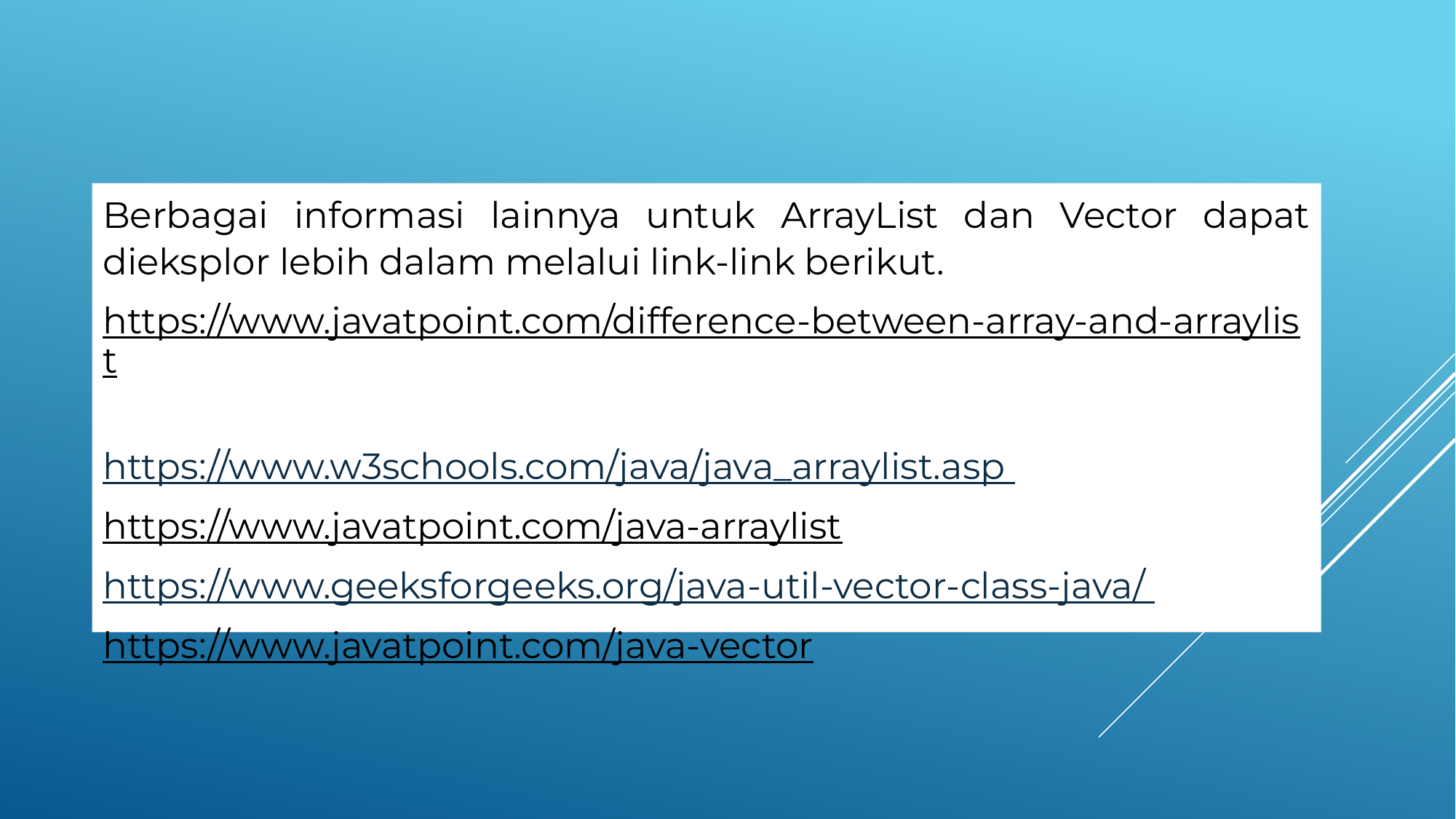

Berbagai informasi lainnya untuk ArrayList dan Vector dapat dieksplor lebih dalam melalui link-link berikut.
https://www.javatpoint.com/difference-between-array-and-arraylist
https://www.w3schools.com/java/java_arraylist.asp
https://www.javatpoint.com/java-arraylist
https://www.geeksforgeeks.org/java-util-vector-class-java/
https://www.javatpoint.com/java-vector